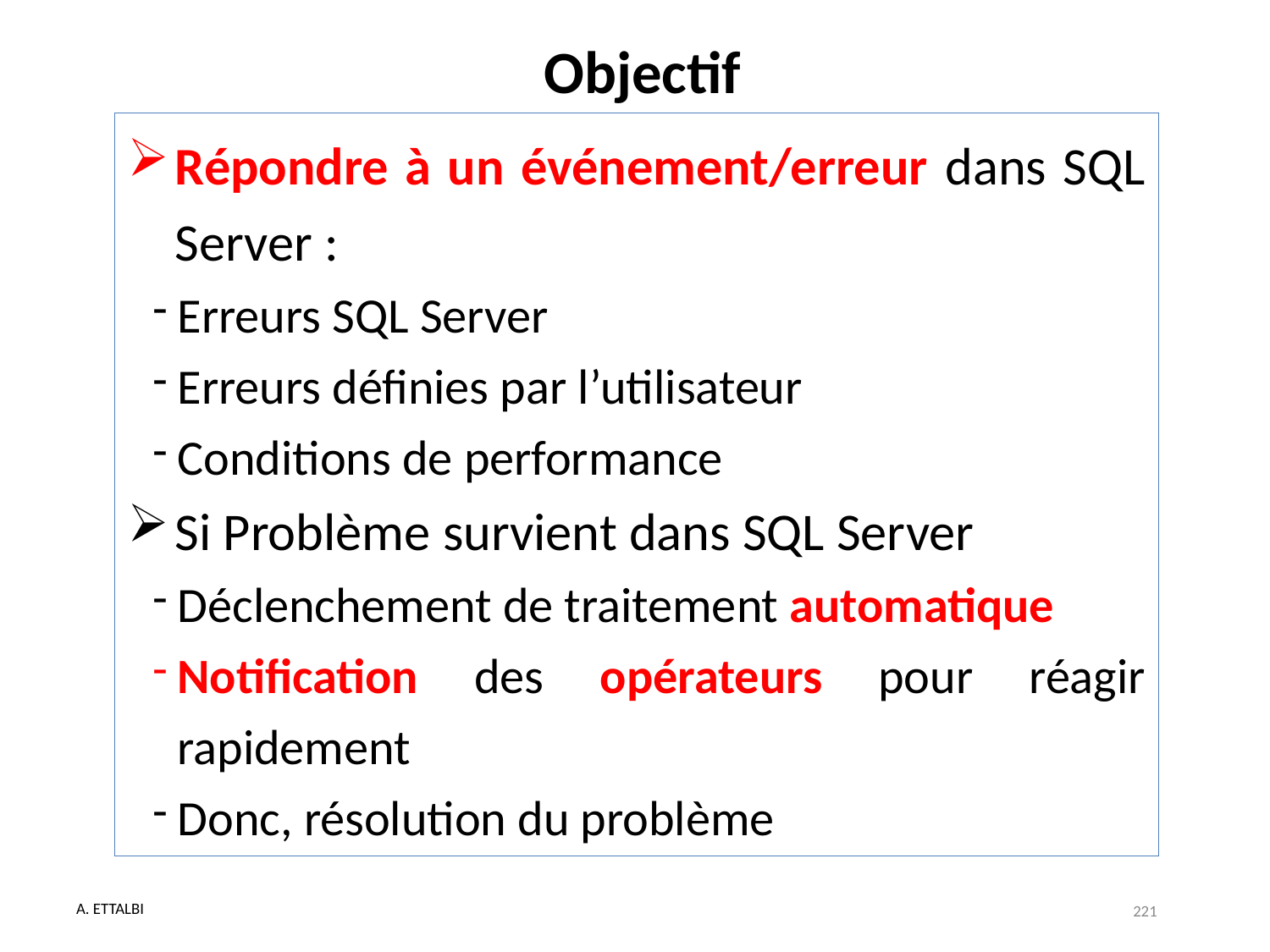

# Objectif
Répondre à un événement/erreur dans SQL Server :
Erreurs SQL Server
Erreurs définies par l’utilisateur
Conditions de performance
Si Problème survient dans SQL Server
Déclenchement de traitement automatique
Notification des opérateurs pour réagir rapidement
Donc, résolution du problème
A. ETTALBI
221